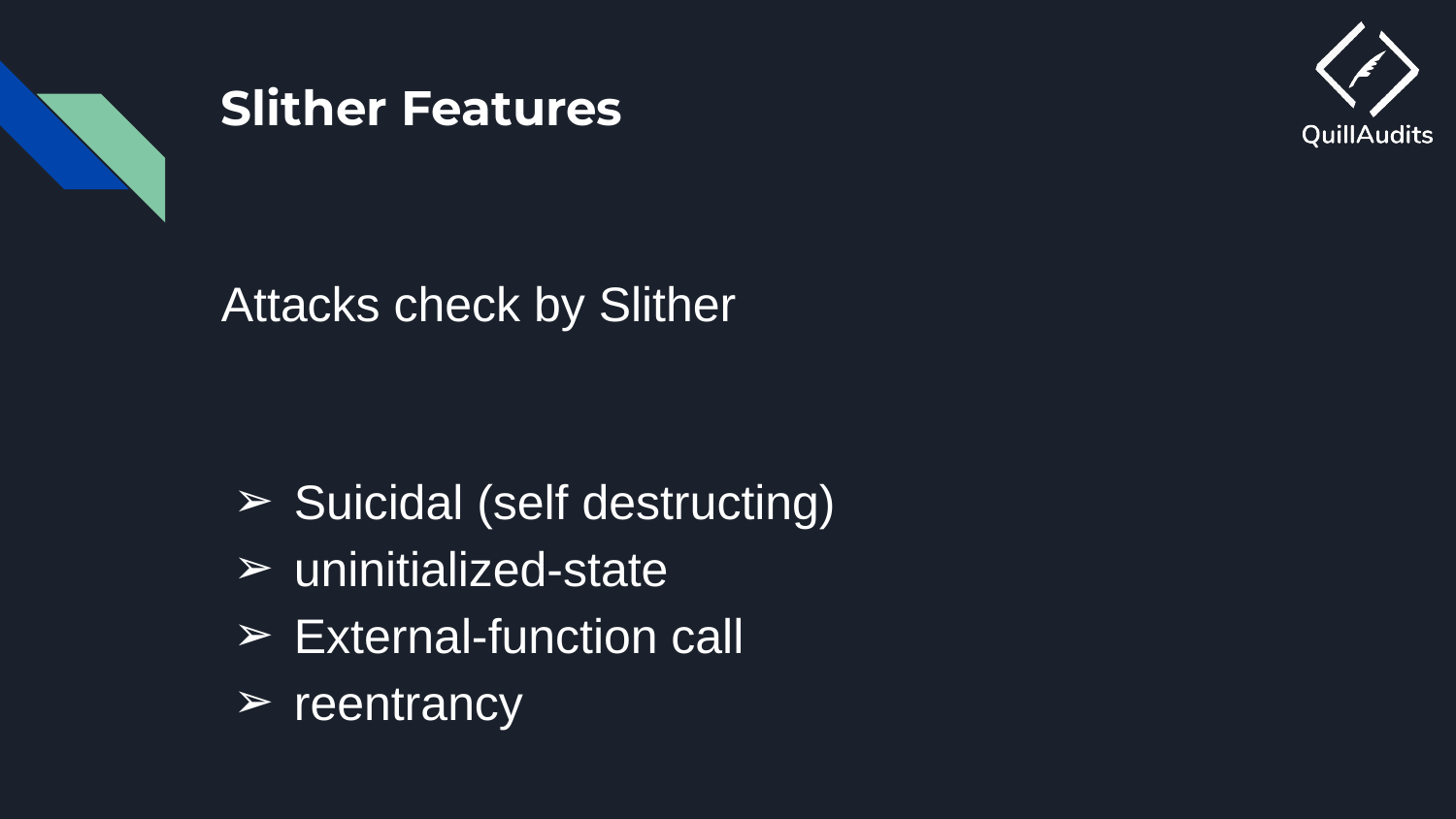

# Slither Features

Attacks check by Slither

Suicidal (self destructing)
uninitialized-state
External-function call
reentrancy